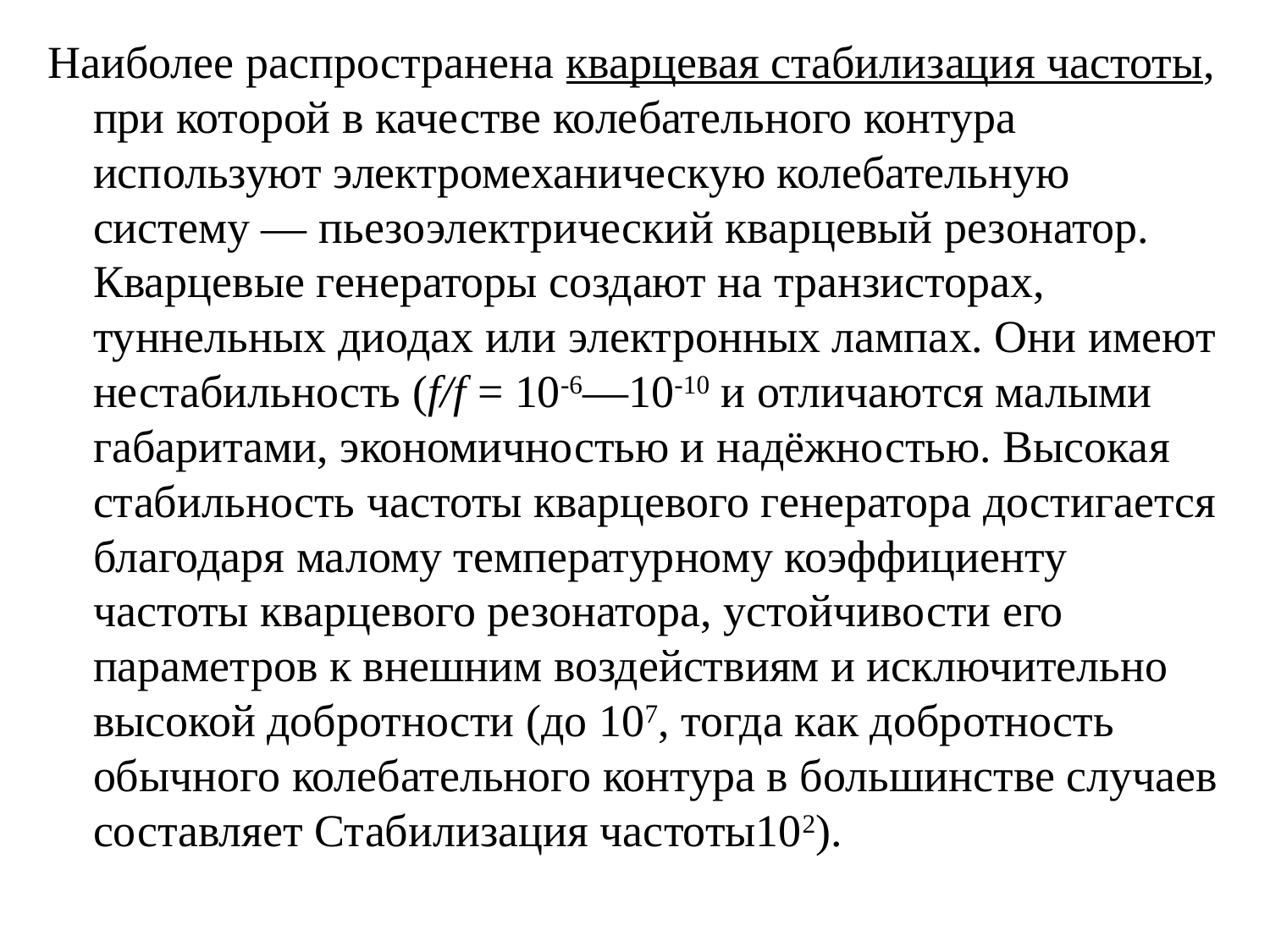

Наиболее распространена кварцевая стабилизация частоты, при которой в качестве колебательного контура используют электромеханическую колебательную систему — пьезоэлектрический кварцевый резонатор. Кварцевые генераторы создают на транзисторах, туннельных диодах или электронных лампах. Они имеют нестабильность (f/f = 10-6—10-10 и отличаются малыми габаритами, экономичностью и надёжностью. Высокая стабильность частоты кварцевого генератора достигается благодаря малому температурному коэффициенту частоты кварцевого резонатора, устойчивости его параметров к внешним воздействиям и исключительно высокой добротности (до 107, тогда как добротность обычного колебательного контура в большинстве случаев составляет Стабилизация частоты102).